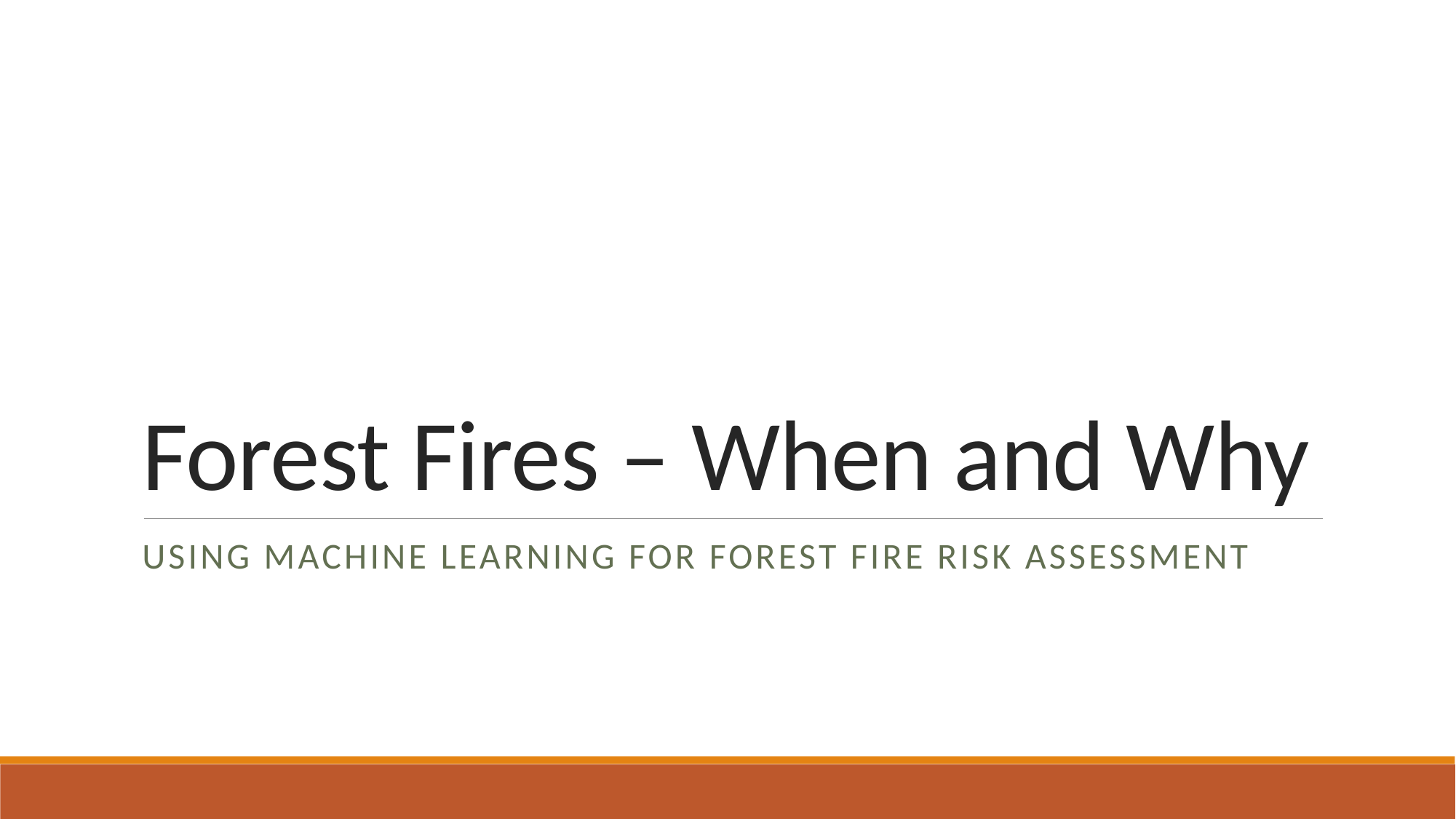

# Forest Fires – When and Why
Using machine learning for forest fire risk assessment